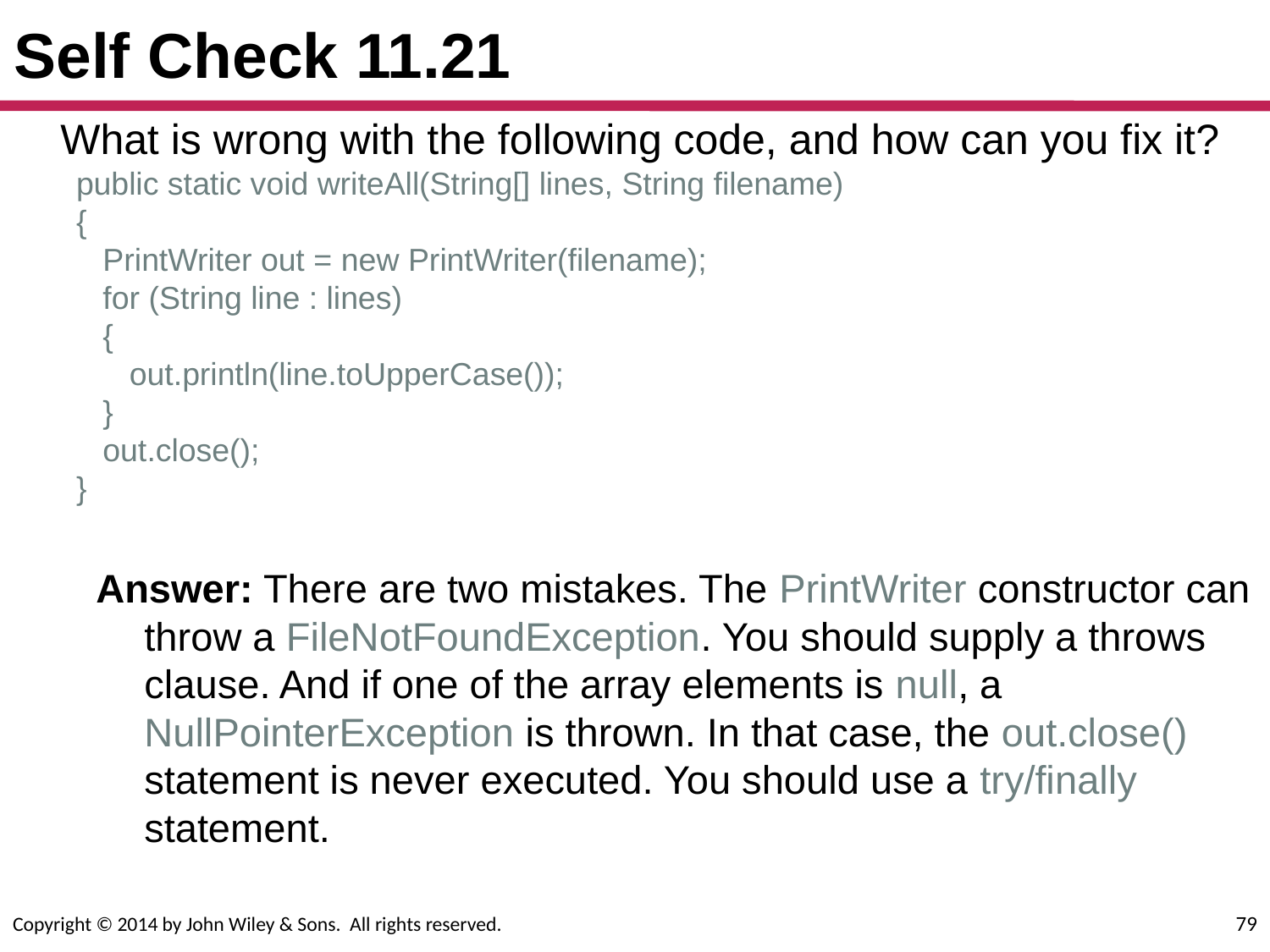

# Self Check 11.21
	What is wrong with the following code, and how can you fix it?
public static void writeAll(String[] lines, String filename)
{
   PrintWriter out = new PrintWriter(filename);
   for (String line : lines)
   {
      out.println(line.toUpperCase());
   }
   out.close();
}
Answer: There are two mistakes. The PrintWriter constructor can throw a FileNotFoundException. You should supply a throws clause. And if one of the array elements is null, a NullPointerException is thrown. In that case, the out.close() statement is never executed. You should use a try/finally statement.